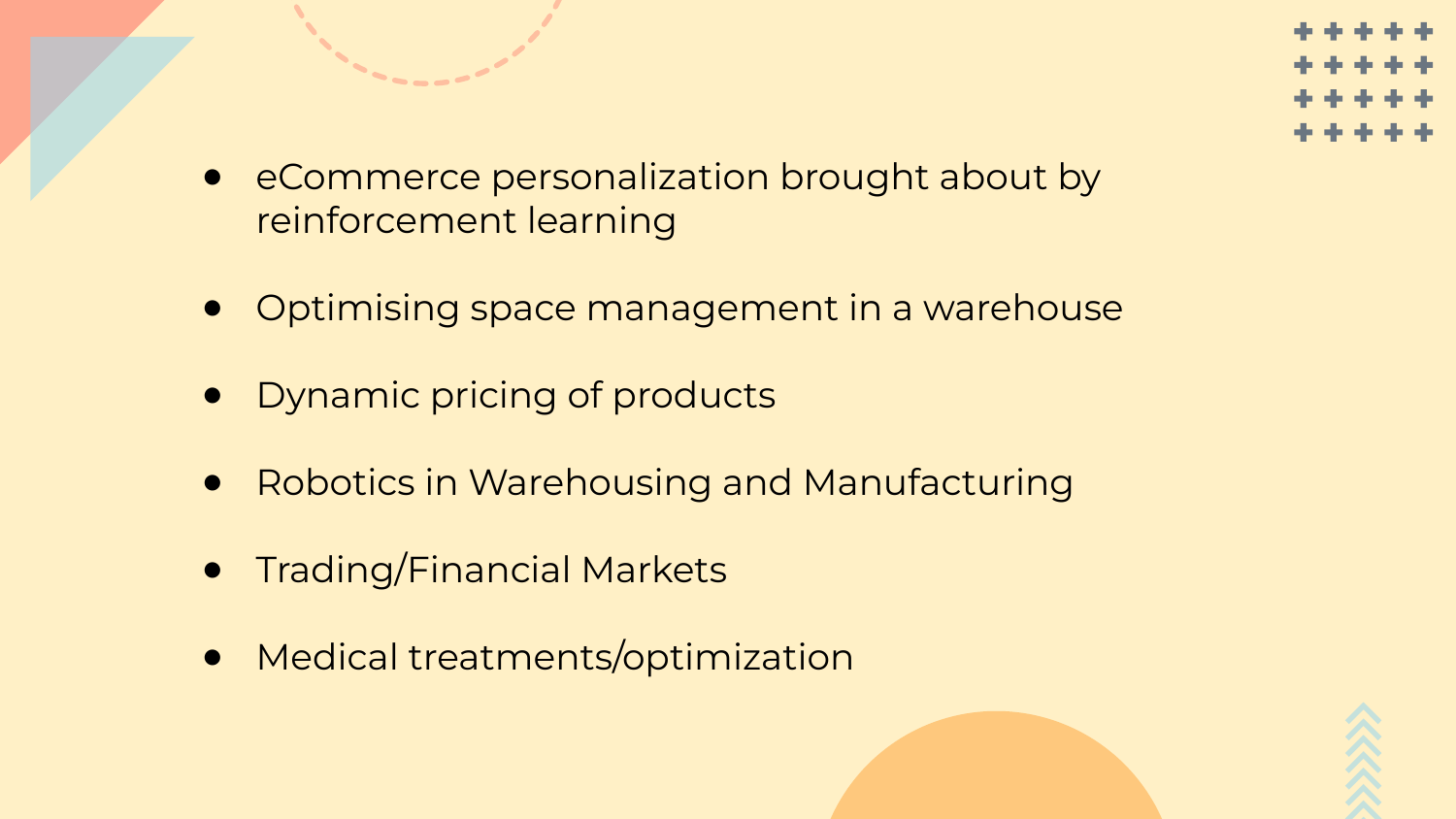

eCommerce personalization brought about by reinforcement learning

Optimising space management in a warehouse

Dynamic pricing of products

Robotics in Warehousing and Manufacturing

Trading/Financial Markets

Medical treatments/optimization